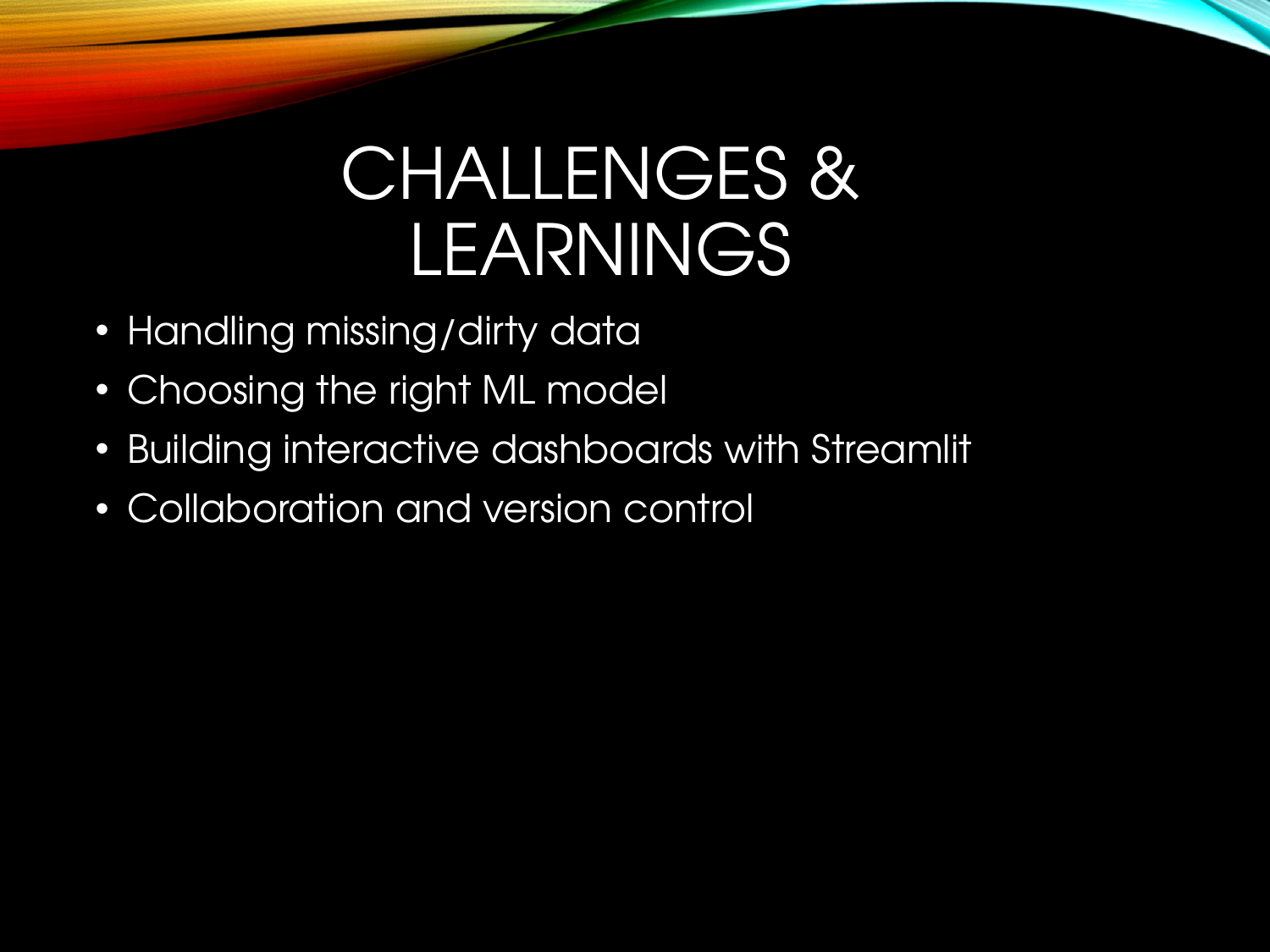

# Challenges & Learnings
Handling missing/dirty data
Choosing the right ML model
Building interactive dashboards with Streamlit
Collaboration and version control